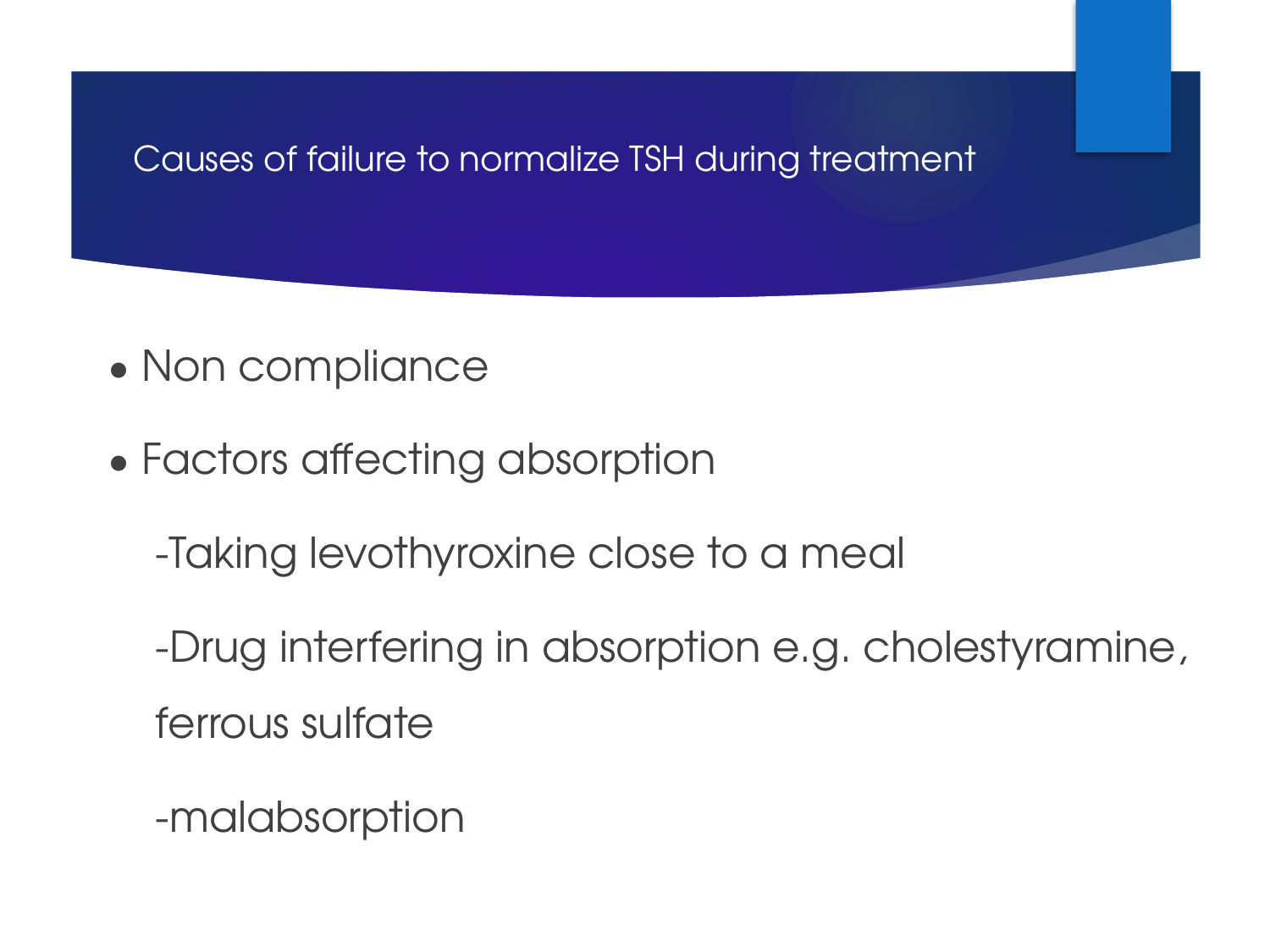

# Causes of failure to normalize TSH during treatment
• Non compliance
• Factors affecting absorption
	-Taking levothyroxine close to a meal
	-Drug interfering in absorption e.g. cholestyramine, ferrous sulfate
	-malabsorption